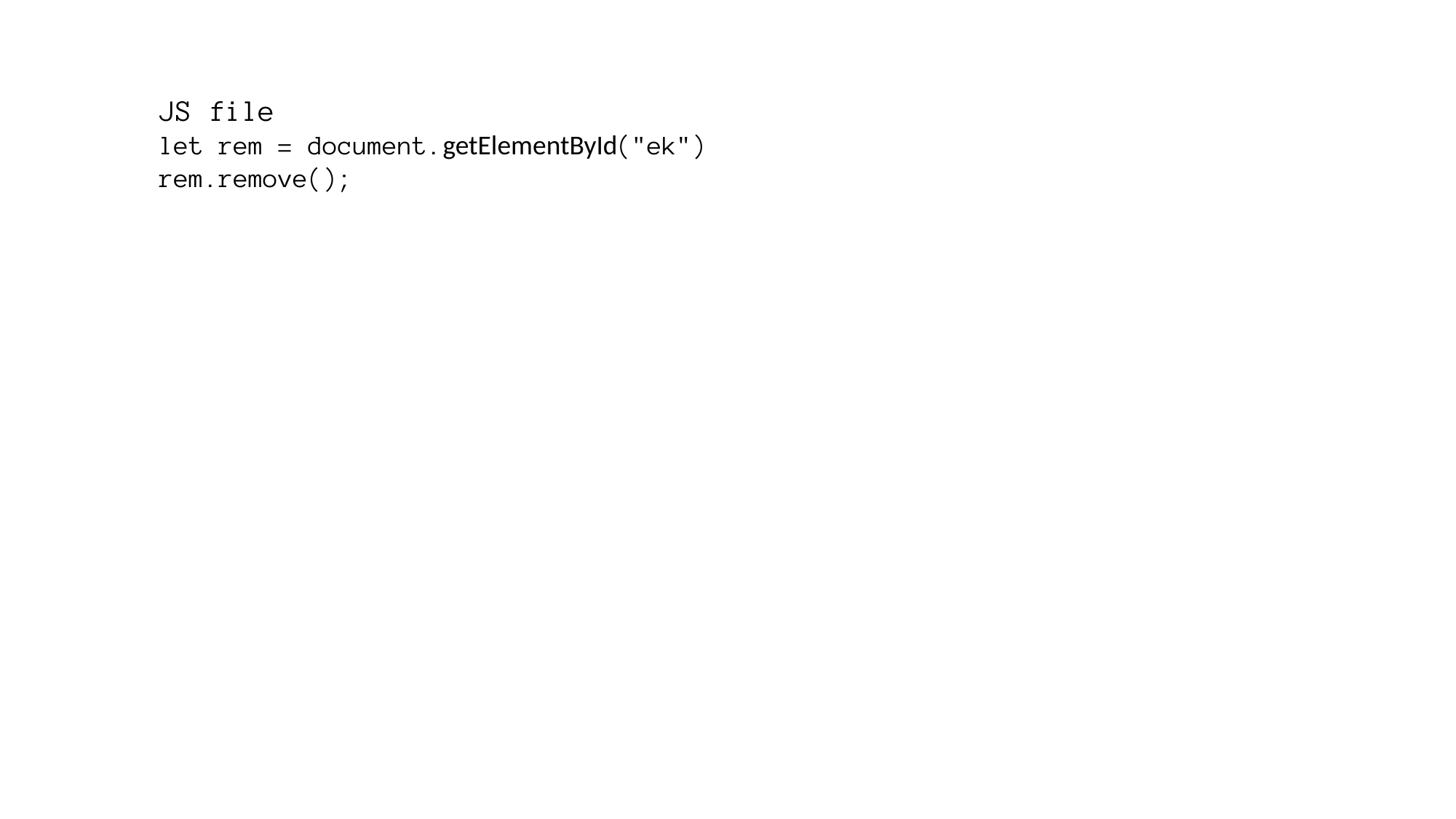

JS file
let rem = document.getElementById("ek")
rem.remove();